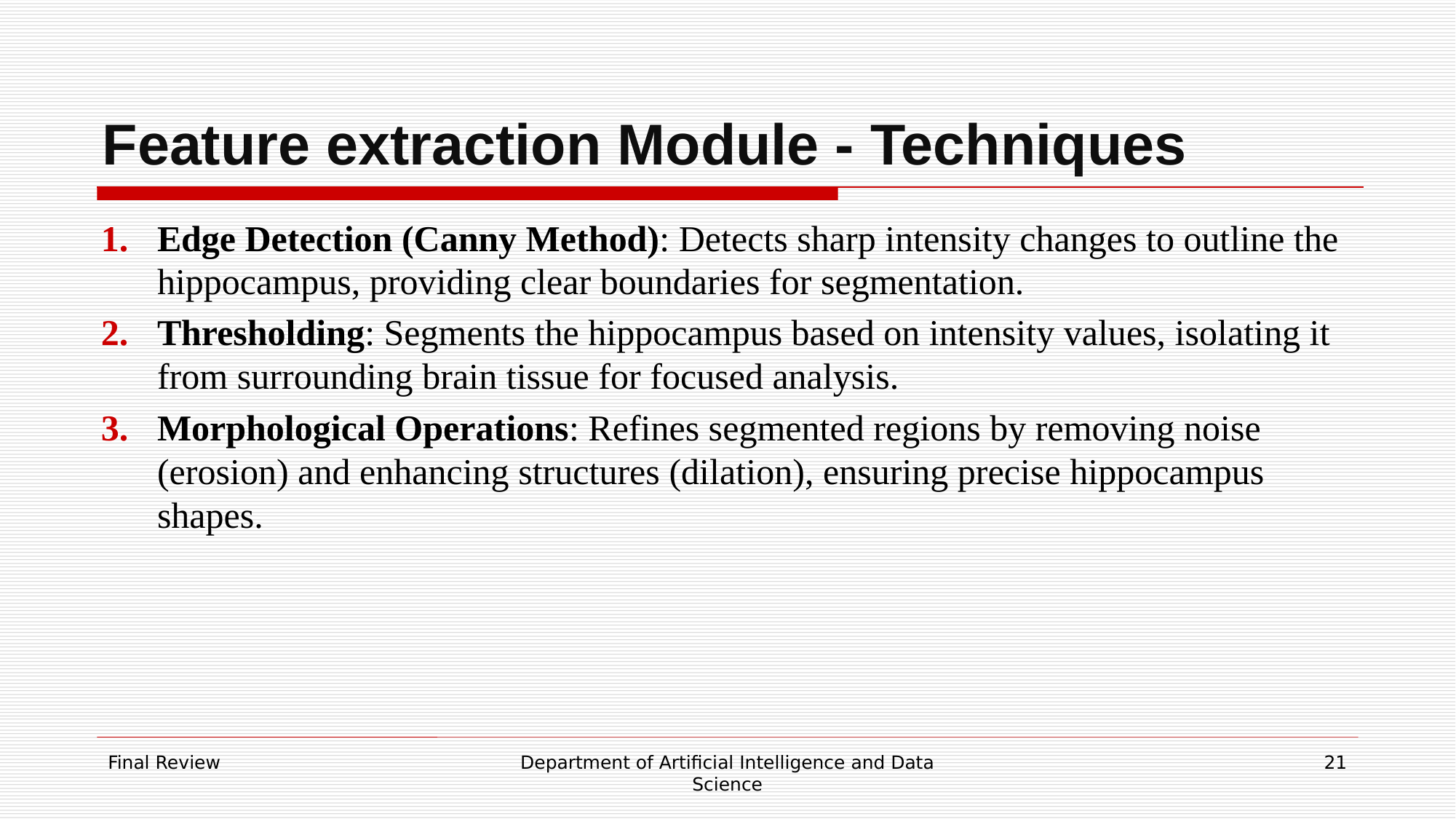

# Feature extraction Module - Techniques
Edge Detection (Canny Method): Detects sharp intensity changes to outline the hippocampus, providing clear boundaries for segmentation.
Thresholding: Segments the hippocampus based on intensity values, isolating it from surrounding brain tissue for focused analysis.
Morphological Operations: Refines segmented regions by removing noise (erosion) and enhancing structures (dilation), ensuring precise hippocampus shapes.
Final Review
Department of Artificial Intelligence and Data Science
21